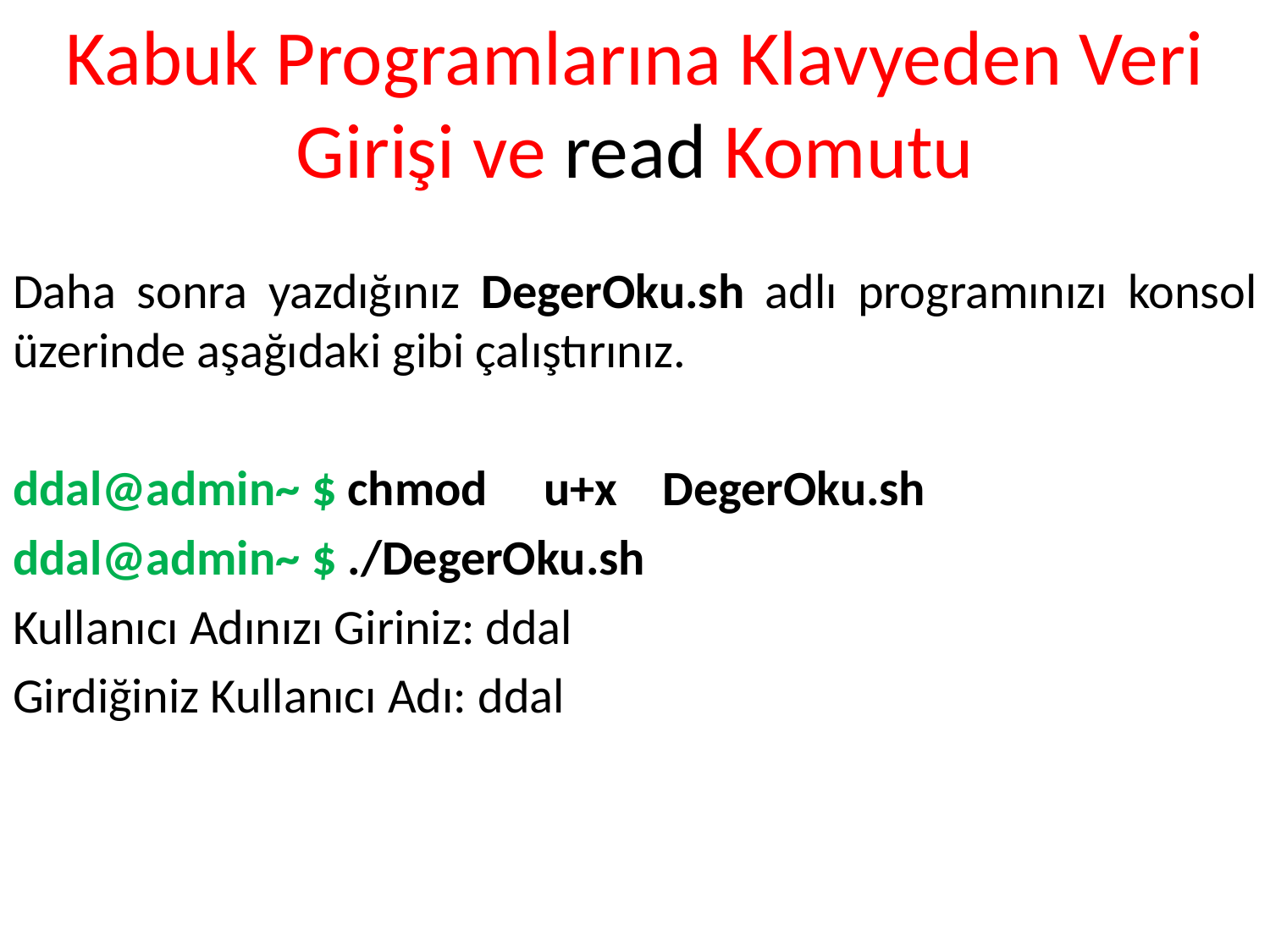

# Kabuk Programlarına Klavyeden Veri Girişi ve read Komutu

Daha sonra yazdığınız DegerOku.sh adlı programınızı konsol üzerinde aşağıdaki gibi çalıştırınız.

ddal@admin~ $ chmod     u+x    DegerOku.sh
ddal@admin~ $ ./DegerOku.sh
Kullanıcı Adınızı Giriniz: ddal
Girdiğiniz Kullanıcı Adı: ddal